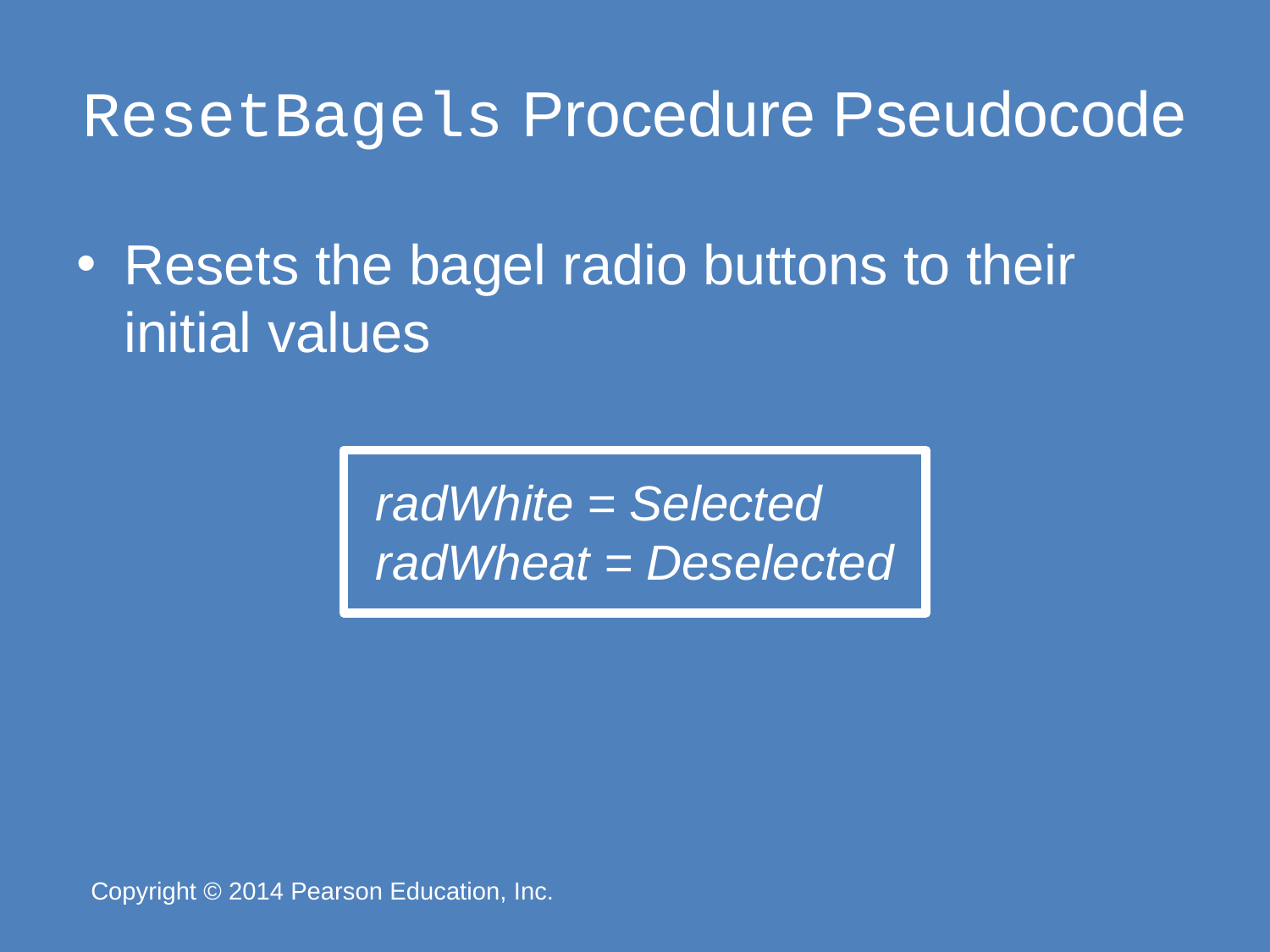

# ResetBagels Procedure Pseudocode
Resets the bagel radio buttons to their initial values

radWhite = Selected
radWheat = Deselected